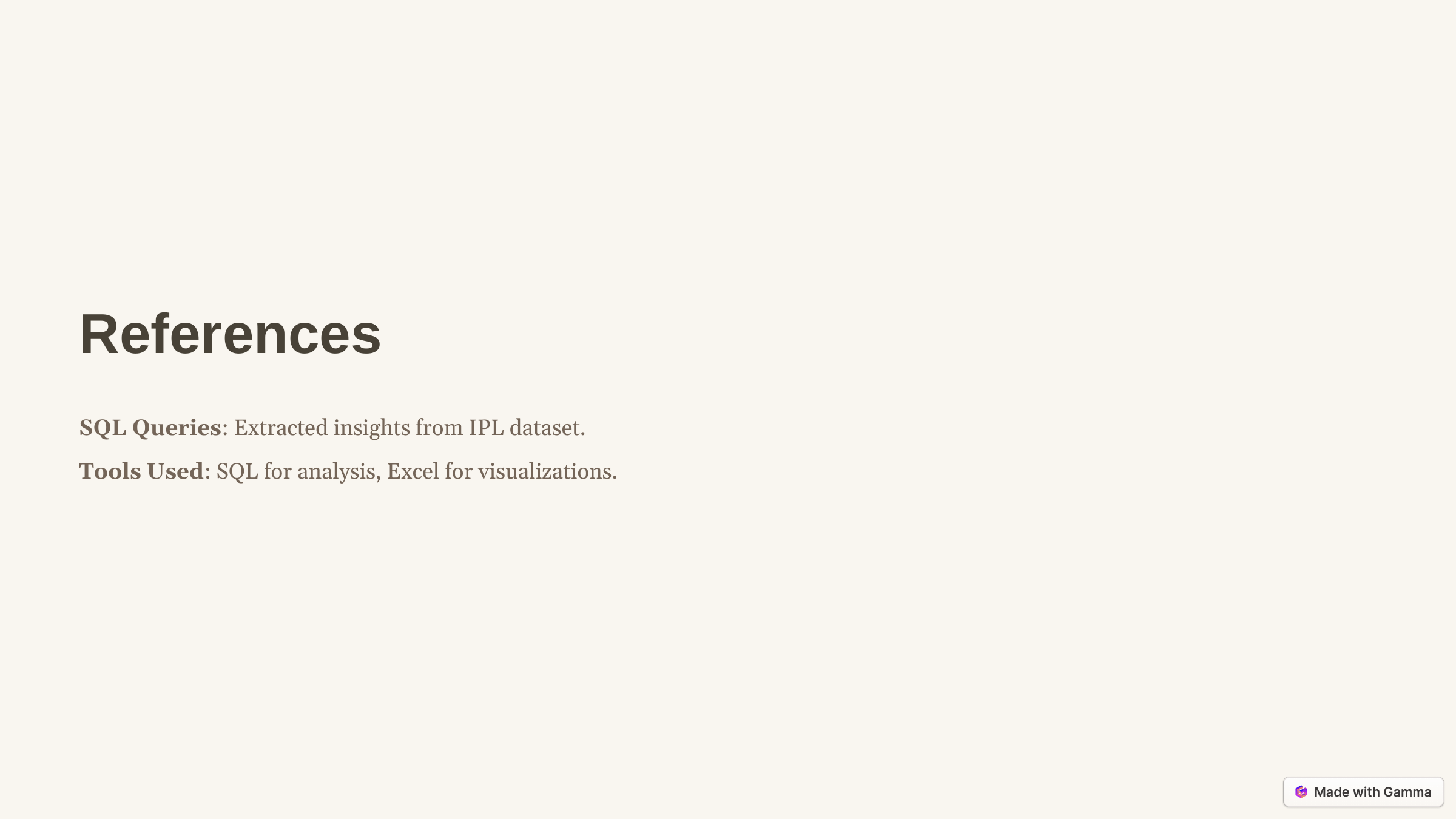

References
SQL Queries: Extracted insights from IPL dataset.
Tools Used: SQL for analysis, Excel for visualizations.